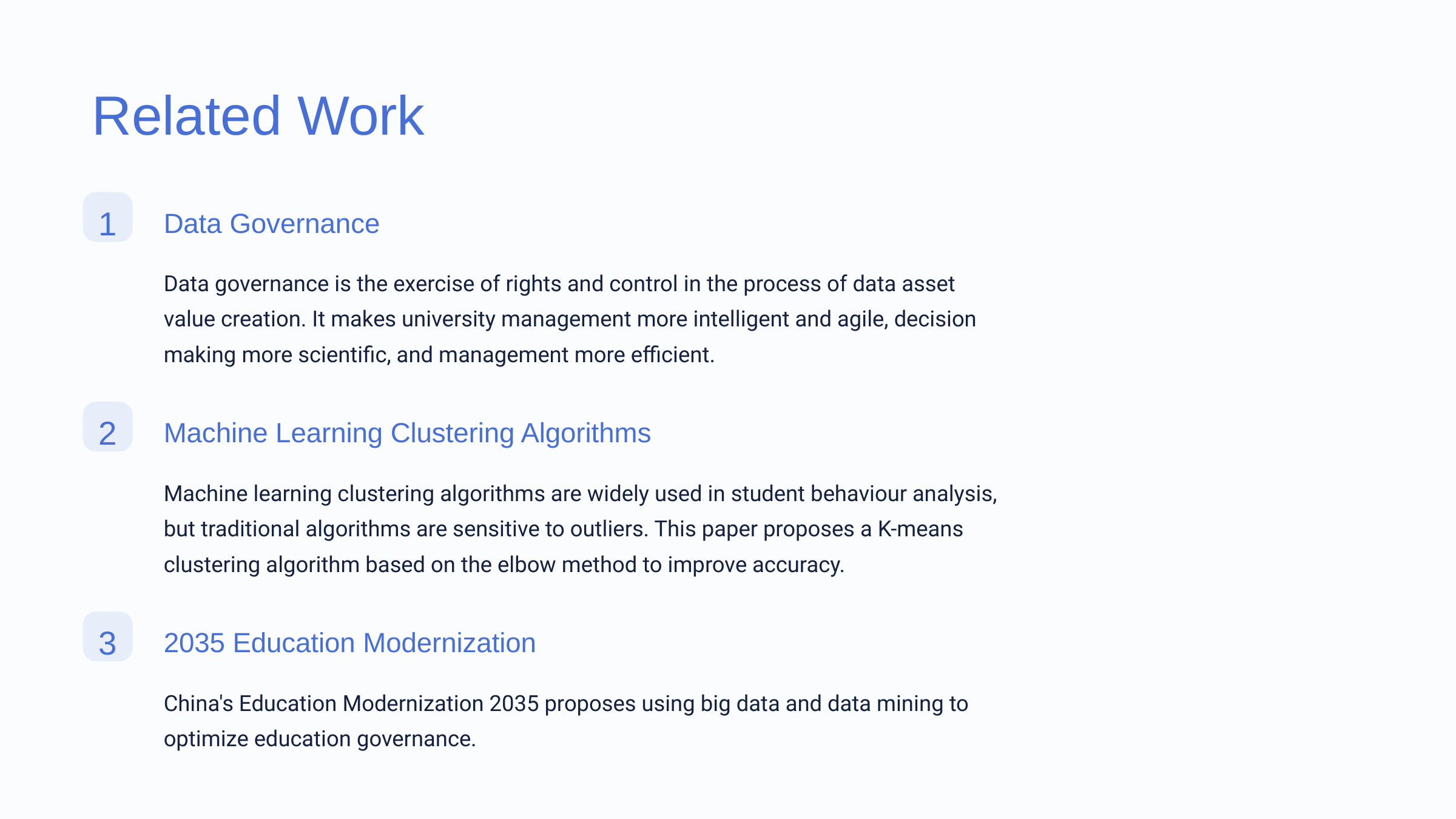

Related Work

1
Data Governance
Data governance is the exercise of rights and control in the process of data asset value creation. It makes university management more intelligent and agile, decision making more scientific, and management more efficient.

2
Machine Learning Clustering Algorithms
Machine learning clustering algorithms are widely used in student behaviour analysis, but traditional algorithms are sensitive to outliers. This paper proposes a K-means clustering algorithm based on the elbow method to improve accuracy.

3
2035 Education Modernization
China's Education Modernization 2035 proposes using big data and data mining to optimize education governance.